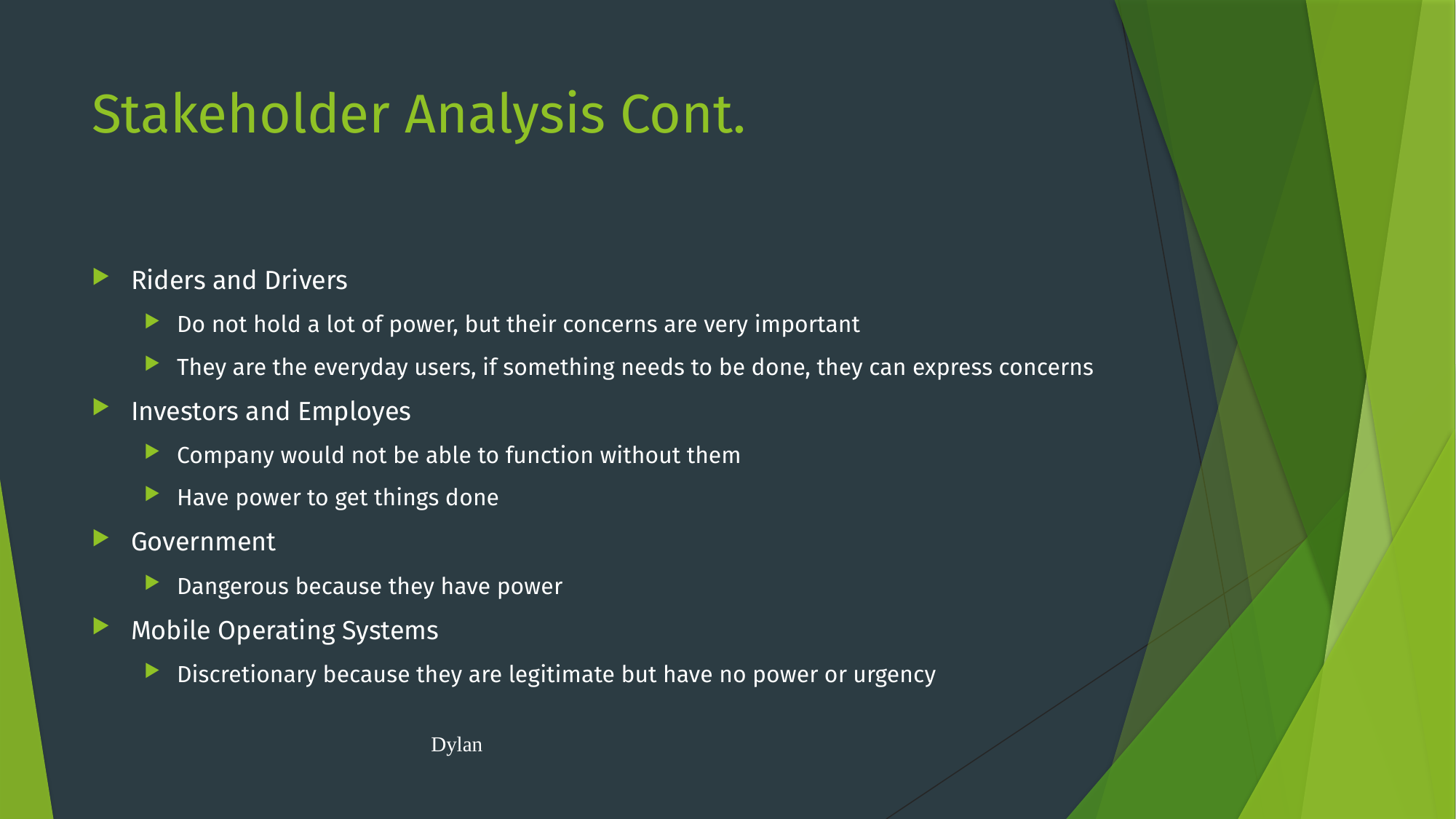

# Stakeholder Analysis Cont.
Riders and Drivers
Do not hold a lot of power, but their concerns are very important
They are the everyday users, if something needs to be done, they can express concerns
Investors and Employes
Company would not be able to function without them
Have power to get things done
Government
Dangerous because they have power
Mobile Operating Systems
Discretionary because they are legitimate but have no power or urgency

Dylan